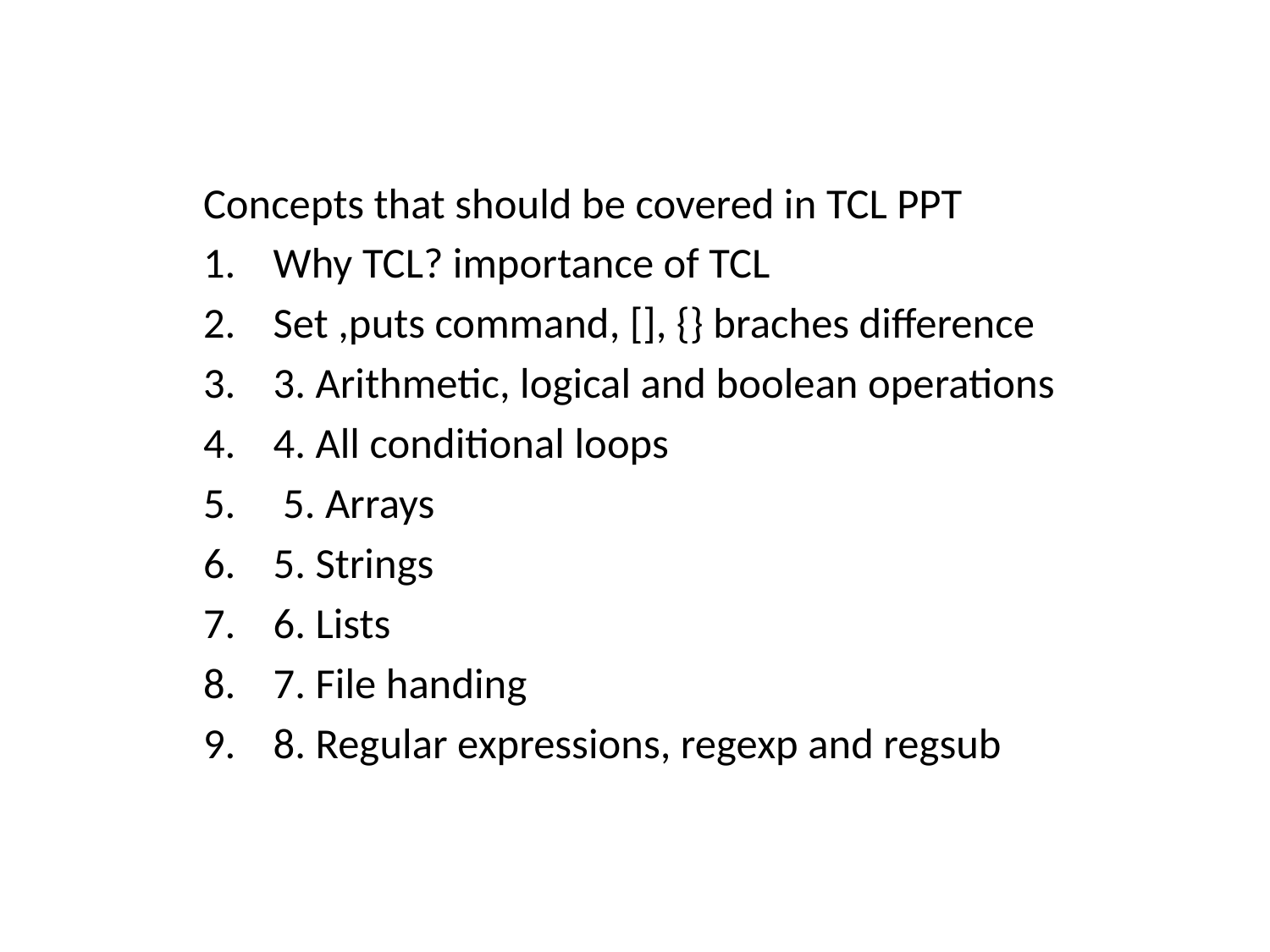

Concepts that should be covered in TCL PPT
Why TCL? importance of TCL
Set ,puts command, [], {} braches difference
3. Arithmetic, logical and boolean operations
4. All conditional loops
 5. Arrays
5. Strings
6. Lists
7. File handing
8. Regular expressions, regexp and regsub